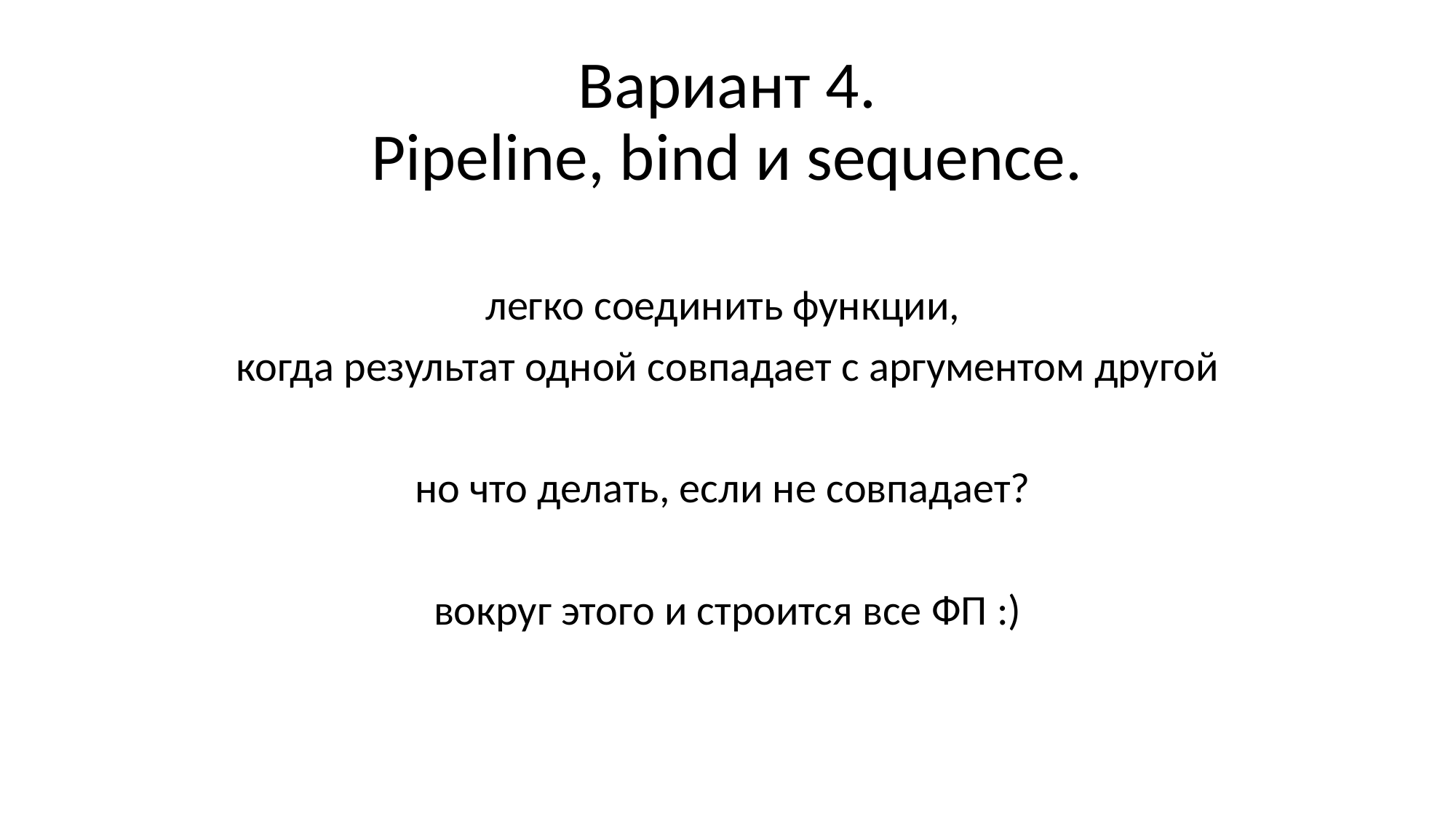

# Вариант 4. Pipeline, bind и sequence.
легко соединить функции,
когда результат одной совпадает с аргументом другой

но что делать, если не совпадает?

вокруг этого и строится все ФП :)